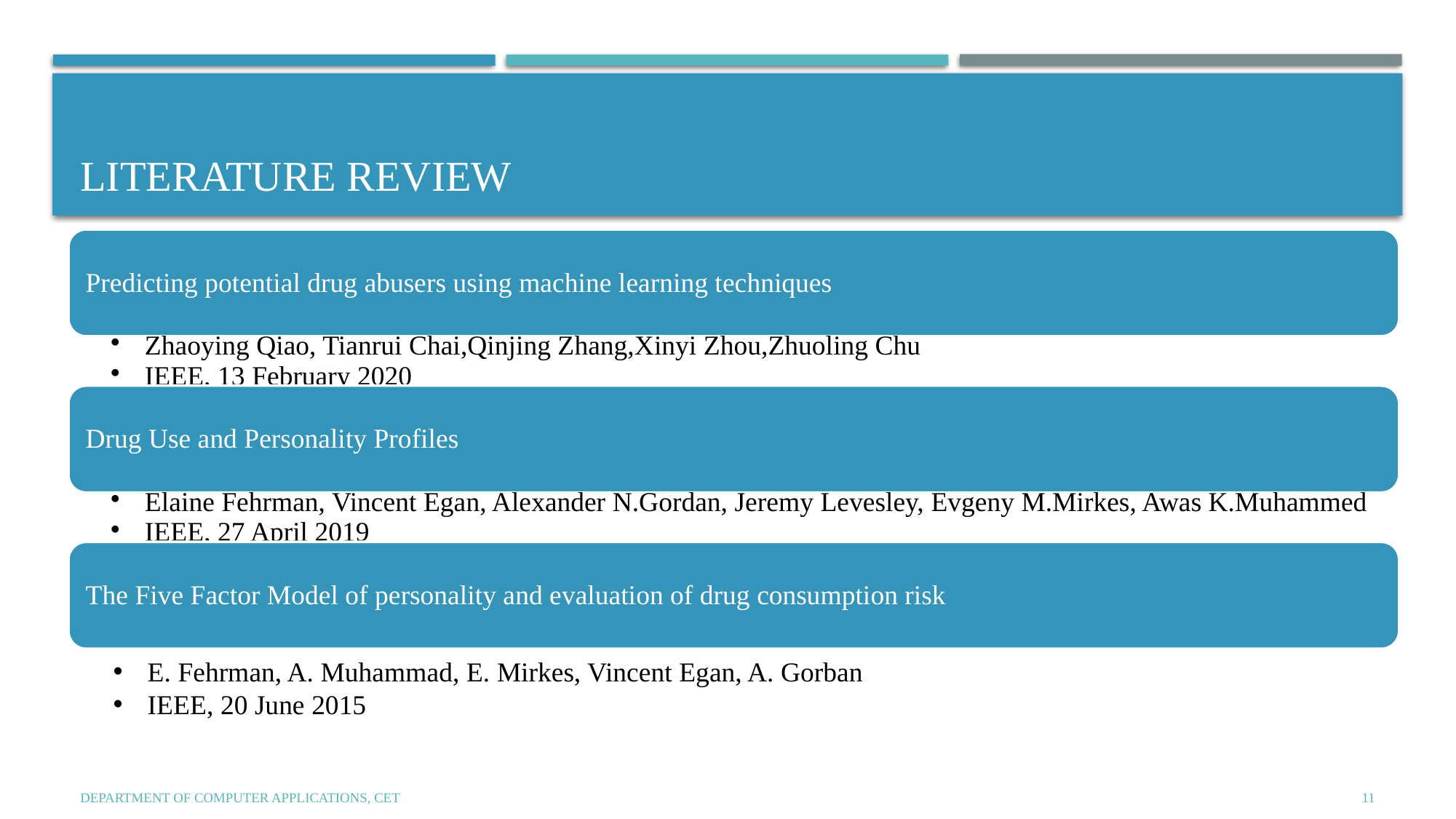

# Literature review
Predicting potential drug abusers using machine learning techniques
Drug Use and Personality Profiles
IEEE, 13 February 2020
IEEE, 27 April 2019
The Five Factor Model of personality and evaluation of drug consumption risk
Elaine Fehrman, Vincent Egan, Alexander N.Gordan, Jeremy Levesley, Evgeny M.Mirkes, Awas K.Muhammed
Zhaoying Qiao, Tianrui Chai,Qinjing Zhang,Xinyi Zhou,Zhuoling Chu
E. Fehrman, A. Muhammad, E. Mirkes, Vincent Egan, A. Gorban
IEEE, 20 June 2015
Department of Computer Applications, CET
11